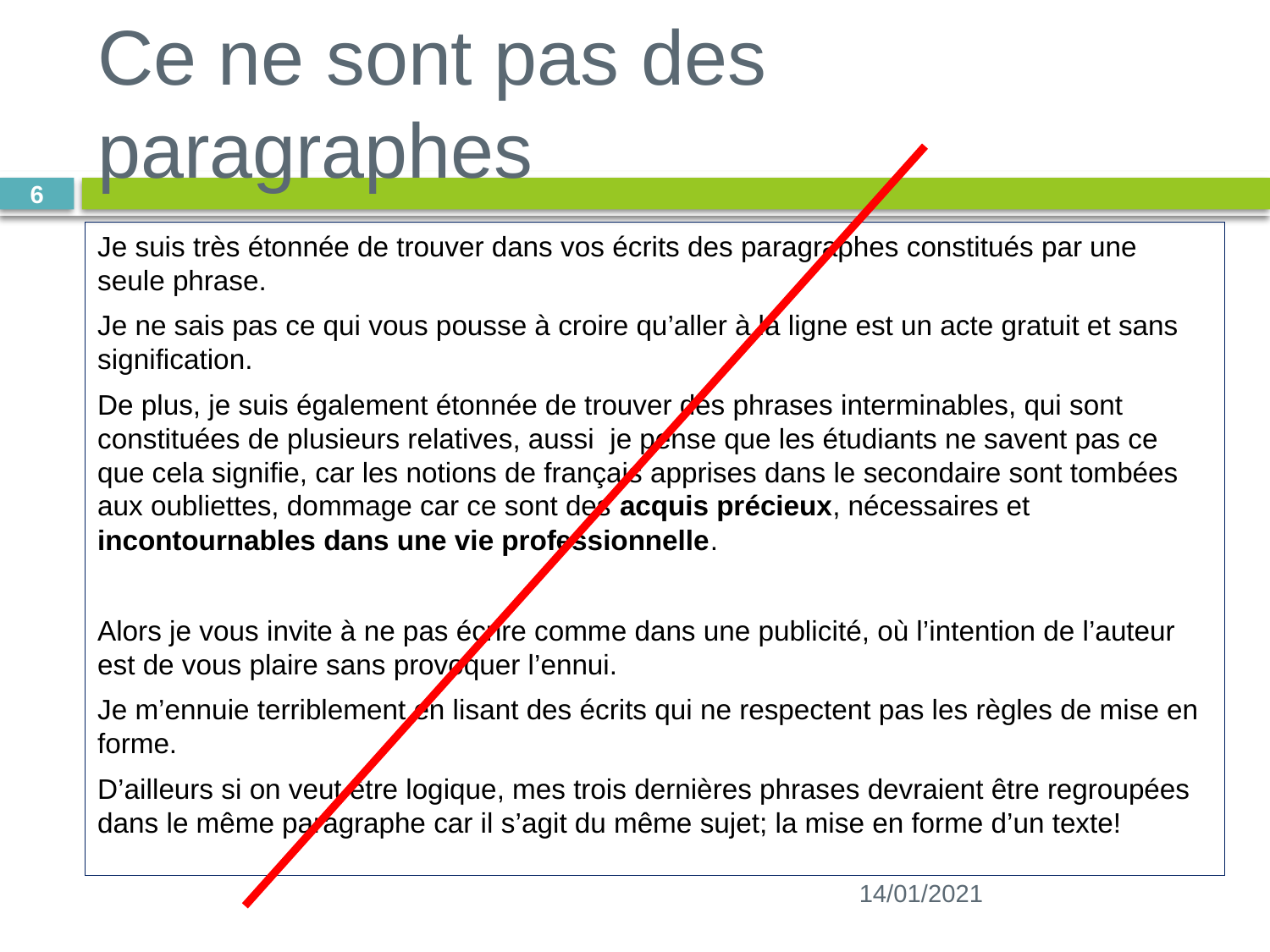

# Ce ne sont pas des paragraphes
6
Je suis très étonnée de trouver dans vos écrits des paragraphes constitués par une seule phrase.
Je ne sais pas ce qui vous pousse à croire qu’aller à la ligne est un acte gratuit et sans signification.
De plus, je suis également étonnée de trouver des phrases interminables, qui sont constituées de plusieurs relatives, aussi  je pense que les étudiants ne savent pas ce que cela signifie, car les notions de français apprises dans le secondaire sont tombées aux oubliettes, dommage car ce sont des acquis précieux, nécessaires et incontournables dans une vie professionnelle.

Alors je vous invite à ne pas écrire comme dans une publicité, où l’intention de l’auteur est de vous plaire sans provoquer l’ennui.
Je m’ennuie terriblement en lisant des écrits qui ne respectent pas les règles de mise en forme.
D’ailleurs si on veut être logique, mes trois dernières phrases devraient être regroupées dans le même paragraphe car il s’agit du même sujet; la mise en forme d’un texte!

14/01/2021